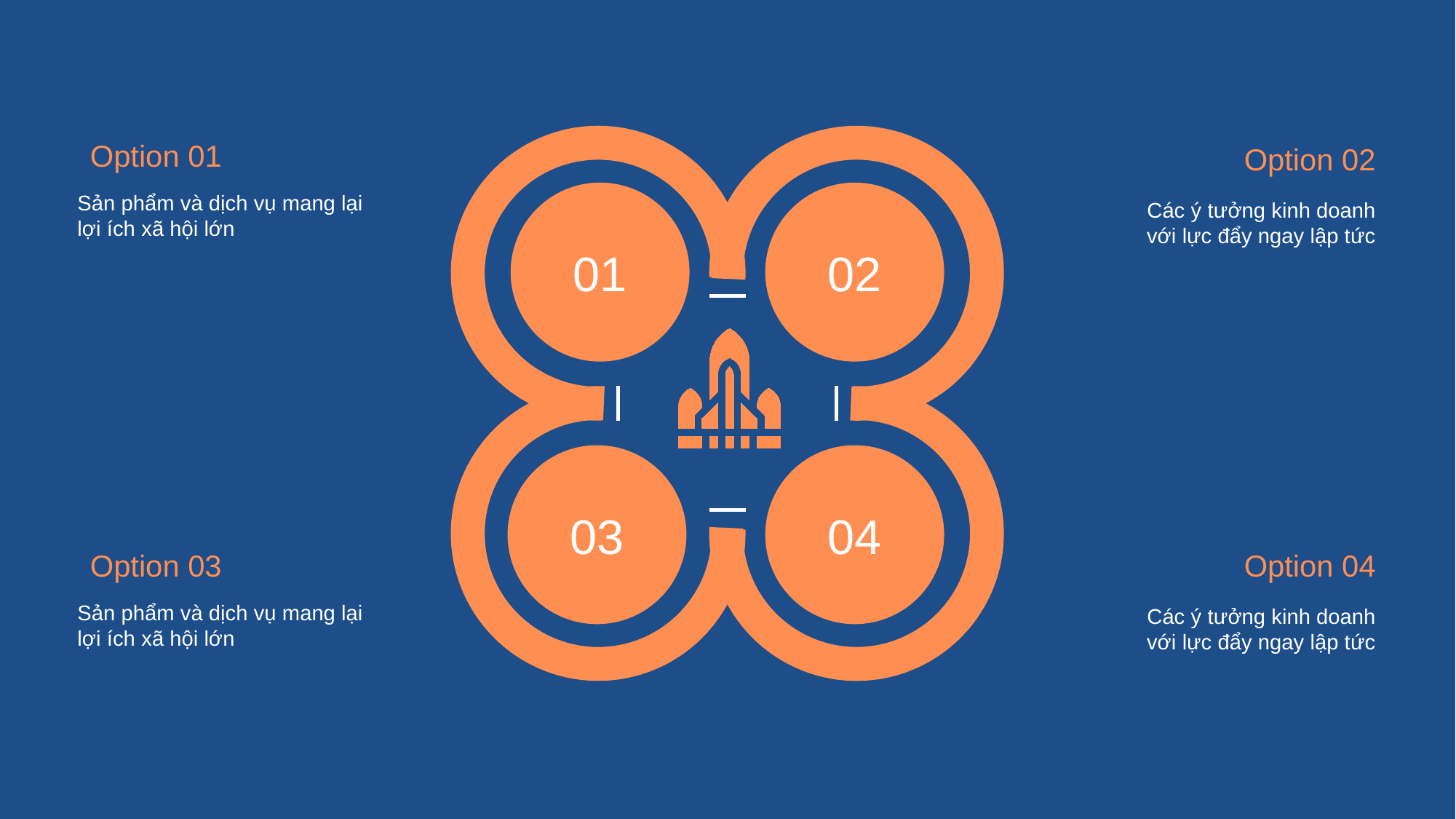

Option 01
Option 02
01
02
Sản phẩm và dịch vụ mang lại lợi ích xã hội lớn
Các ý tưởng kinh doanh với lực đẩy ngay lập tức
03
04
Option 03
Option 04
Sản phẩm và dịch vụ mang lại lợi ích xã hội lớn
Các ý tưởng kinh doanh với lực đẩy ngay lập tức